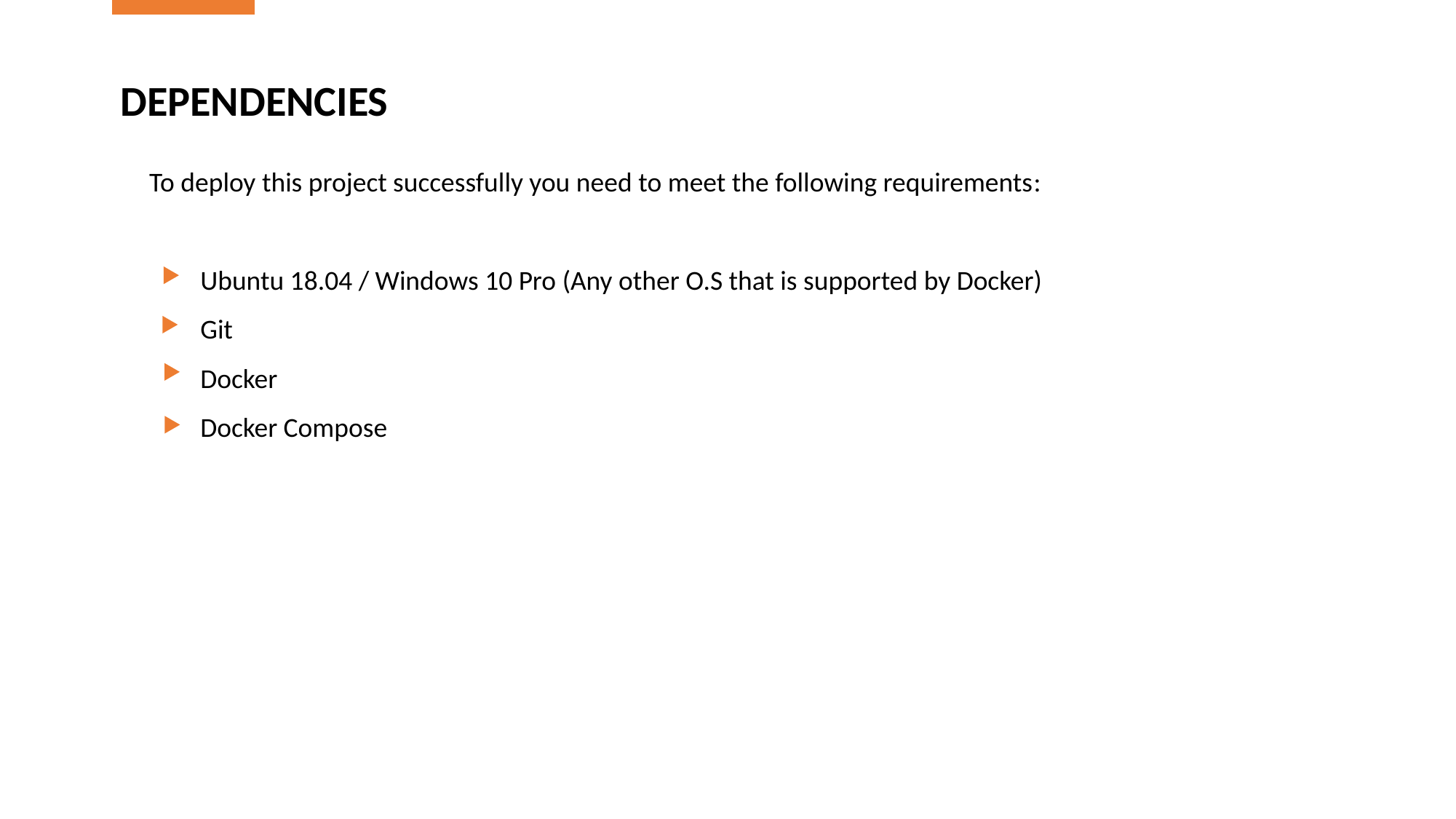

DEPENDENCIES
To deploy this project successfully you need to meet the following requirements:
Ubuntu 18.04 / Windows 10 Pro (Any other O.S that is supported by Docker)
Git
Docker
Docker Compose